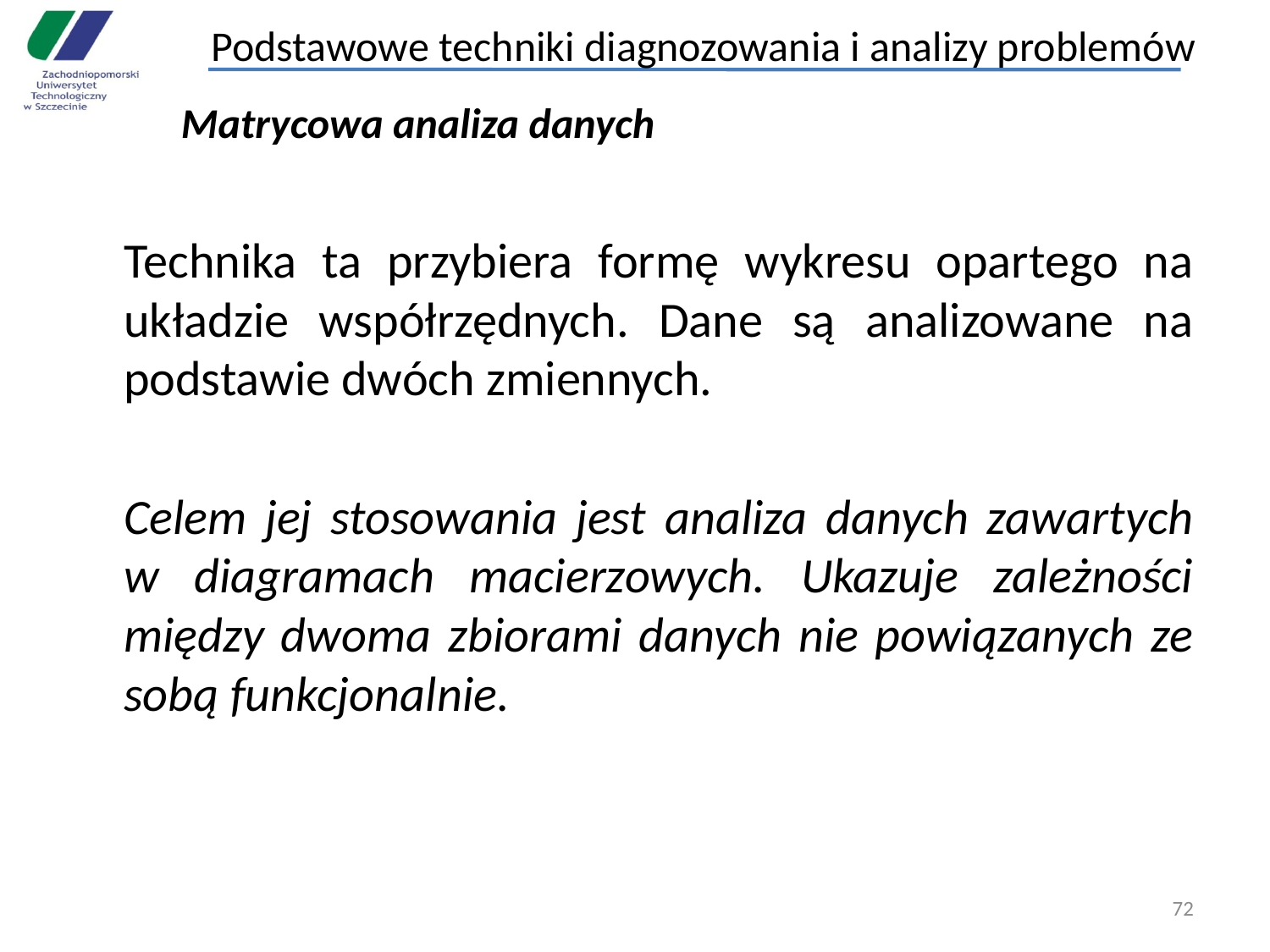

Podstawowe techniki diagnozowania i analizy problemów
Matrycowa analiza danych
	Technika ta przybiera formę wykresu opartego na układzie współrzędnych. Dane są analizowane na podstawie dwóch zmiennych.

	Celem jej stosowania jest analiza danych zawartych w diagramach macierzowych. Ukazuje zależności między dwoma zbiorami danych nie powiązanych ze sobą funkcjonalnie.
72